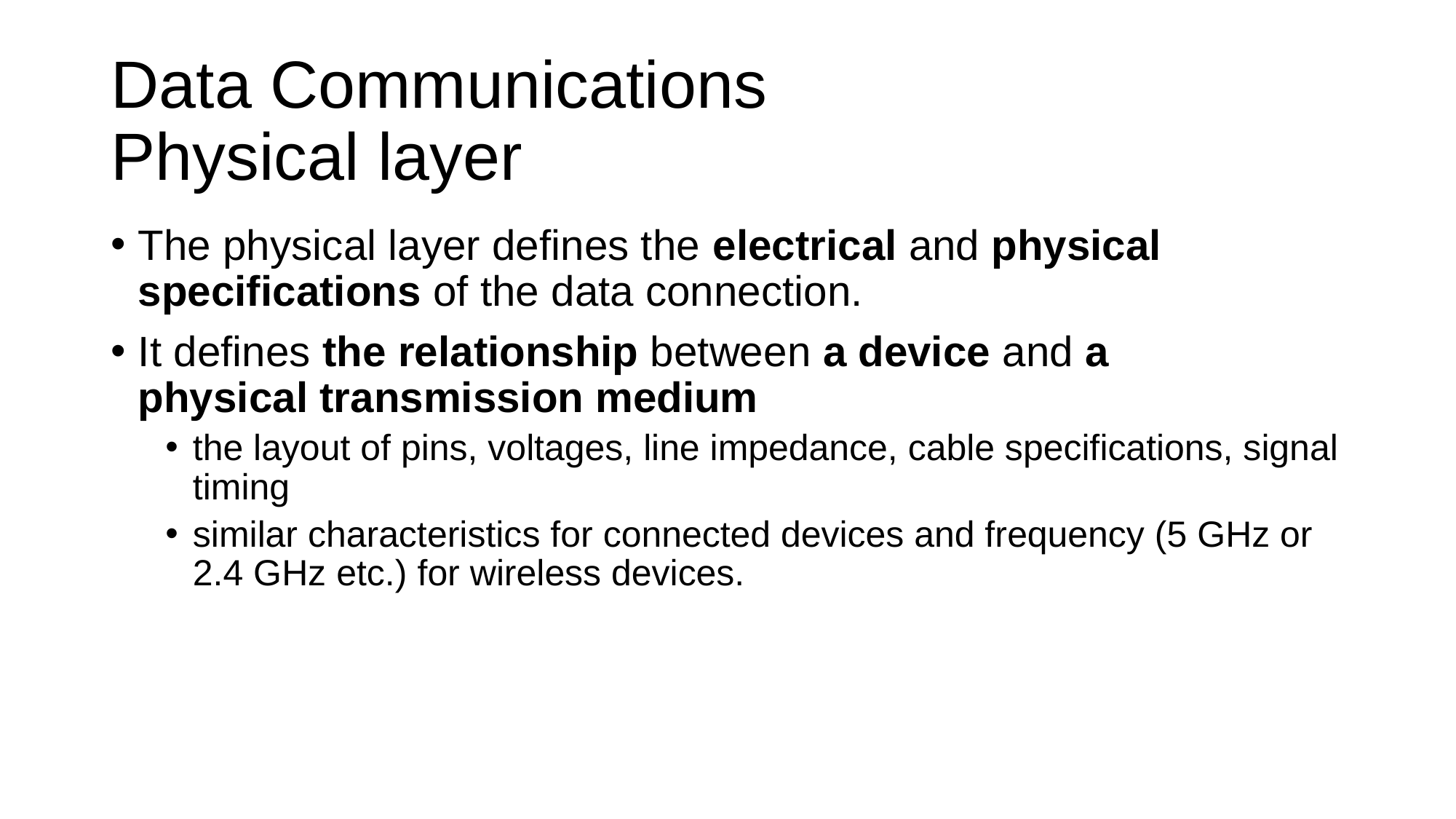

# Data Communications Physical layer
The physical layer defines the electrical and physical specifications of the data connection.
It defines the relationship between a device and a physical transmission medium
the layout of pins, voltages, line impedance, cable specifications, signal timing
similar characteristics for connected devices and frequency (5 GHz or 2.4 GHz etc.) for wireless devices.